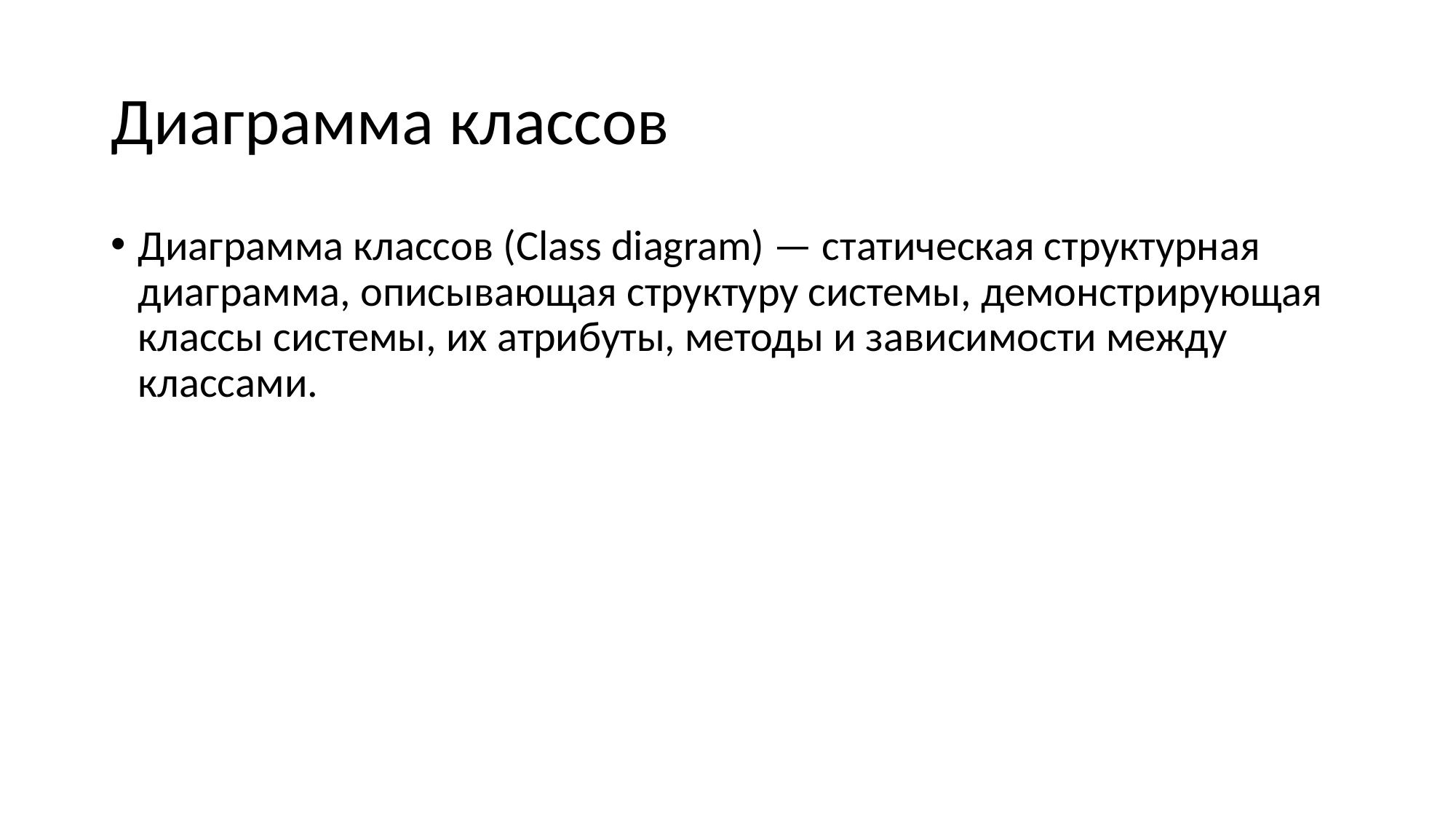

# Диаграмма классов
Диаграмма классов (Class diagram) — статическая структурная диаграмма, описывающая структуру системы, демонстрирующая классы системы, их атрибуты, методы и зависимости между классами.